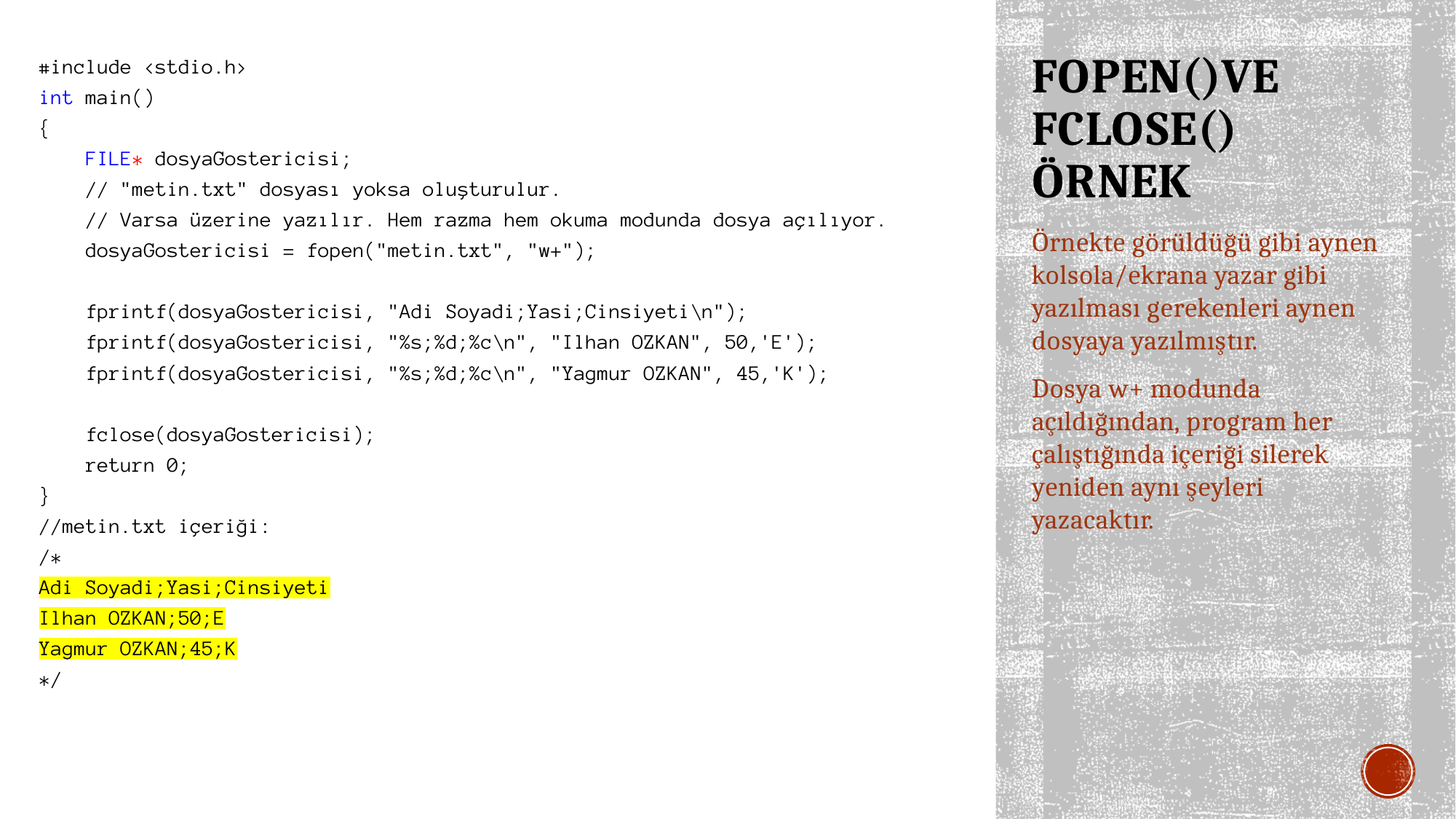

#include <stdio.h>
int main()
{
    FILE* dosyaGostericisi;
    // "metin.txt" dosyası yoksa oluşturulur.
    // Varsa üzerine yazılır. Hem razma hem okuma modunda dosya açılıyor.
    dosyaGostericisi = fopen("metin.txt", "w+");

    fprintf(dosyaGostericisi, "Adi Soyadi;Yasi;Cinsiyeti\n");
    fprintf(dosyaGostericisi, "%s;%d;%c\n", "Ilhan OZKAN", 50,'E');
    fprintf(dosyaGostericisi, "%s;%d;%c\n", "Yagmur OZKAN", 45,'K');

    fclose(dosyaGostericisi);
    return 0;
}
//metin.txt içeriği:
/*
Adi Soyadi;Yasi;Cinsiyeti
Ilhan OZKAN;50;E
Yagmur OZKAN;45;K
*/
# FOPEN()VE FCLOSE() ÖRNEK
Örnekte görüldüğü gibi aynen kolsola/ekrana yazar gibi yazılması gerekenleri aynen dosyaya yazılmıştır.
Dosya w+ modunda açıldığından, program her çalıştığında içeriği silerek yeniden aynı şeyleri yazacaktır.